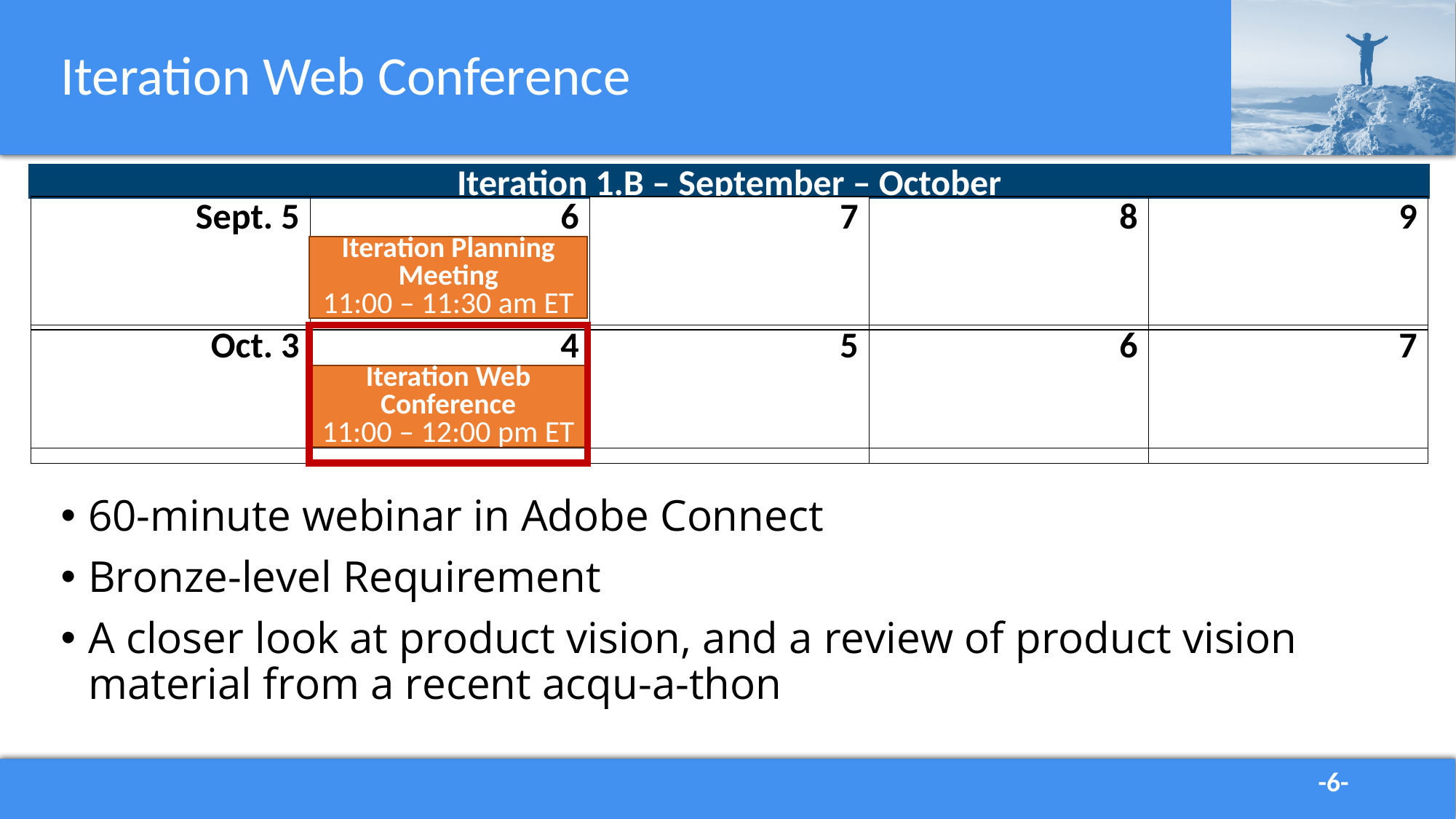

# Iteration Web Conference
Iteration 1.B – September – October
| Sept. 5 | 6 | 7 | 8 | 9 |
| --- | --- | --- | --- | --- |
|  |  |  |  |  |
Iteration Planning Meeting
11:00 – 11:30 am ET
| Oct. 3 | 4 | 5 | 6 | 7 |
| --- | --- | --- | --- | --- |

Iteration Web Conference
11:00 – 12:00 pm ET
60-minute webinar in Adobe Connect
Bronze-level Requirement
A closer look at product vision, and a review of product vision material from a recent acqu-a-thon